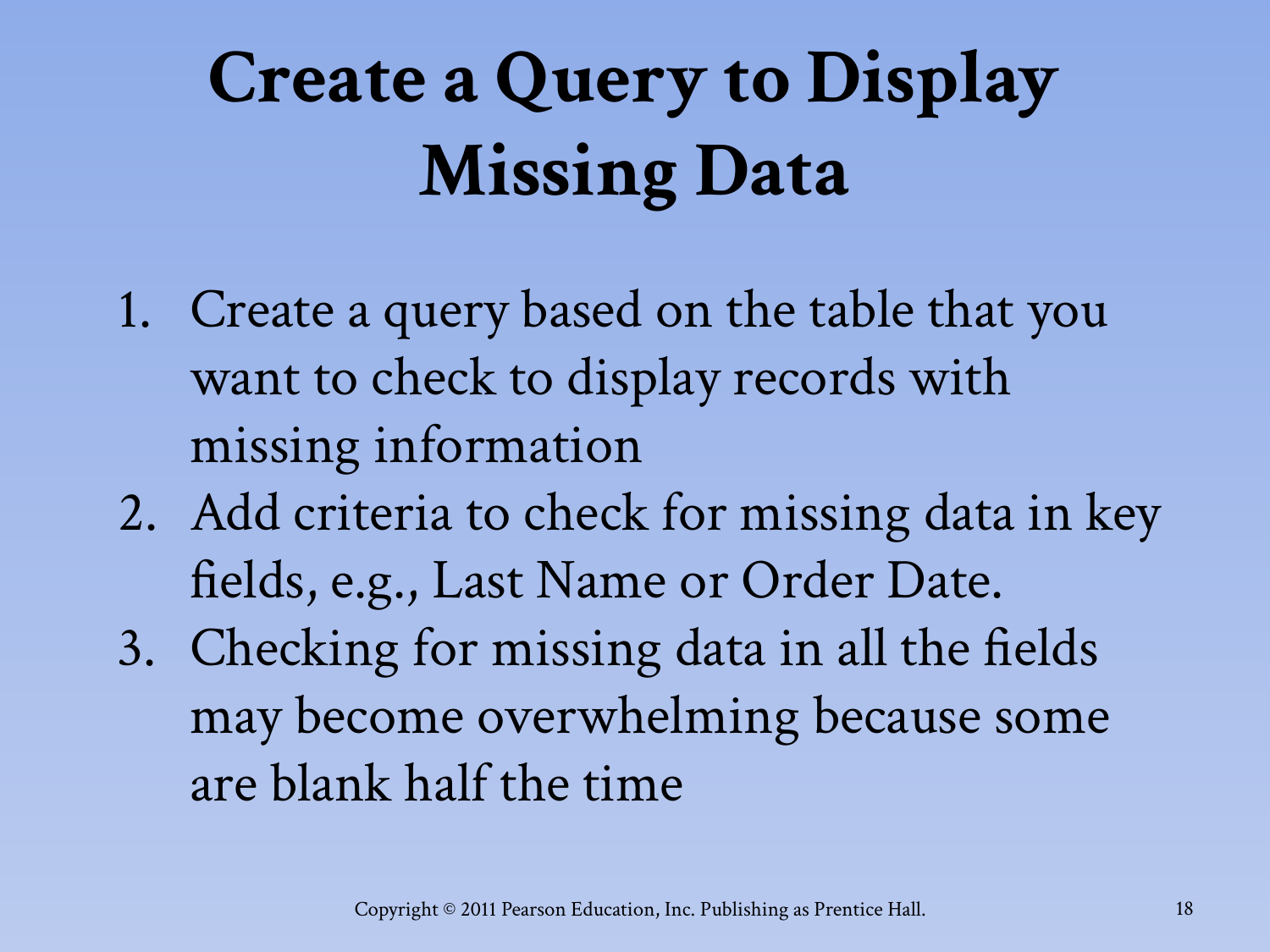

# Create a Query to Display Missing Data

Create a query based on the table that you want to check to display records with missing information
Add criteria to check for missing data in key fields, e.g., Last Name or Order Date.
Checking for missing data in all the fields may become overwhelming because some are blank half the time

Copyright © 2011 Pearson Education, Inc. Publishing as Prentice Hall.

18